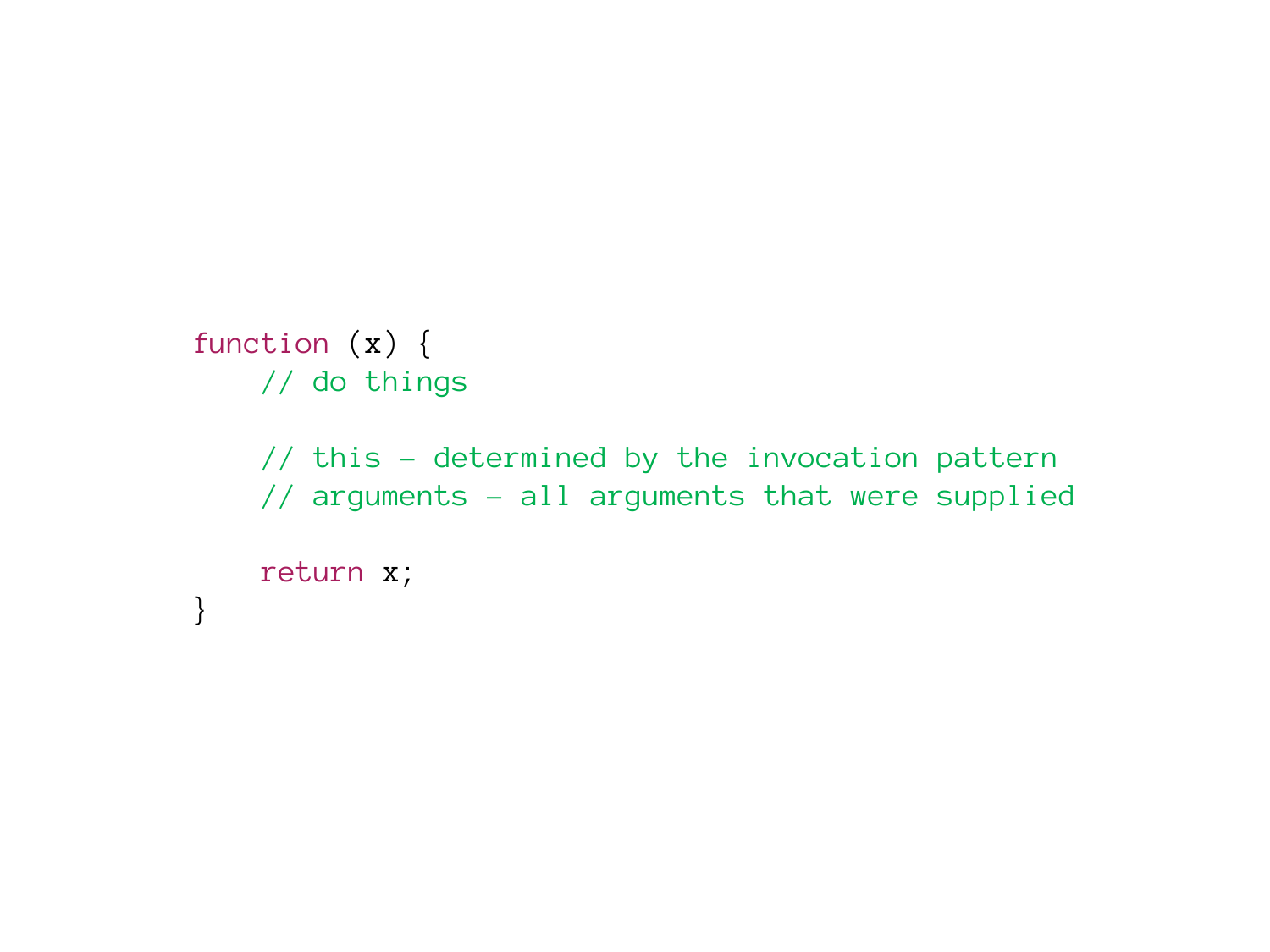

function (x) {
    // do things

    // this – determined by the invocation pattern
    // arguments – all arguments that were supplied

    return x;
}